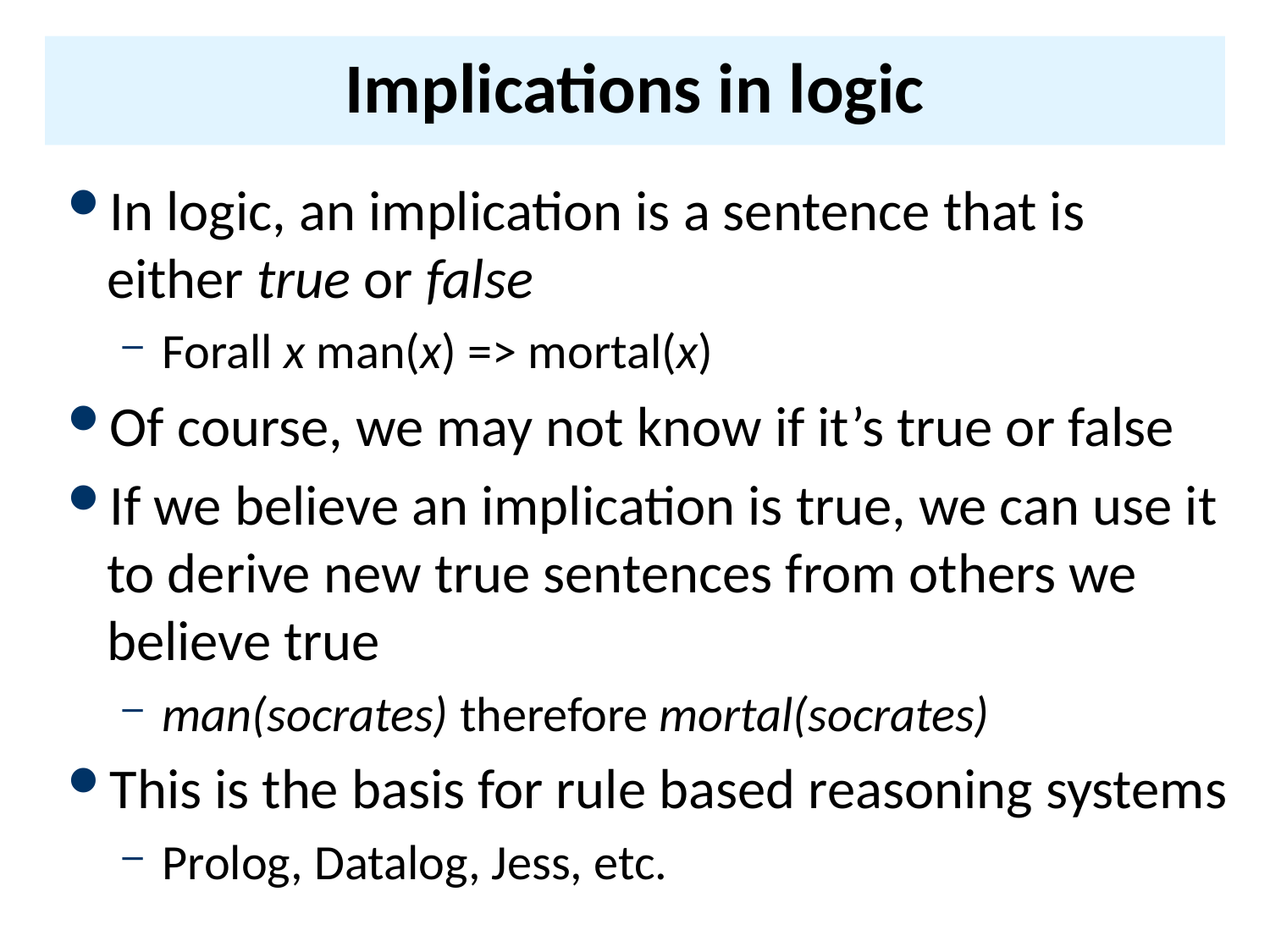

# Implications in logic
In logic, an implication is a sentence that is either true or false
Forall x man(x) => mortal(x)
Of course, we may not know if it’s true or false
If we believe an implication is true, we can use it to derive new true sentences from others we believe true
man(socrates) therefore mortal(socrates)
This is the basis for rule based reasoning systems
Prolog, Datalog, Jess, etc.